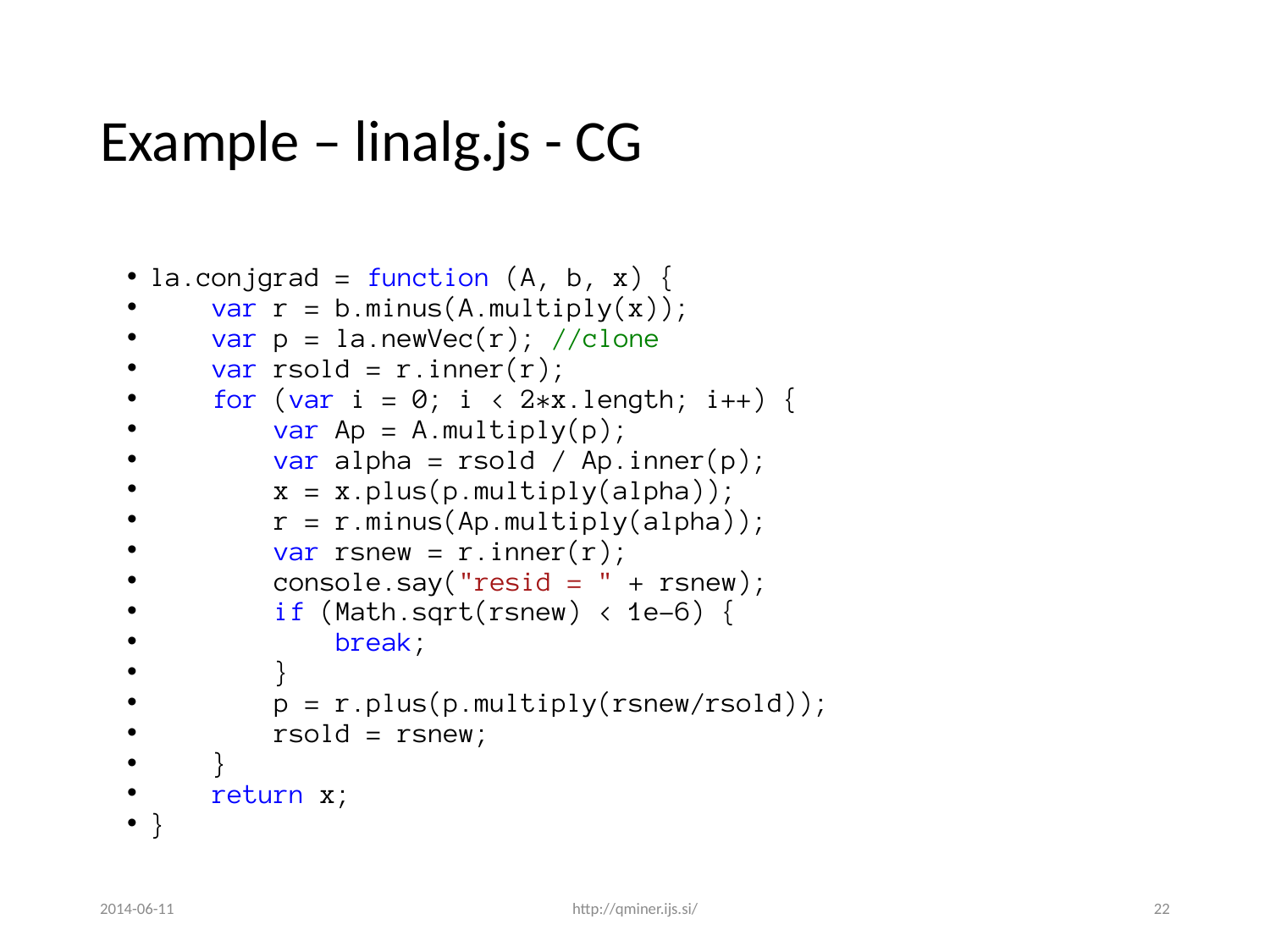

# Example – linalg.js - CG
la.conjgrad = function (A, b, x) {
    var r = b.minus(A.multiply(x));
    var p = la.newVec(r); //clone
    var rsold = r.inner(r);
    for (var i = 0; i < 2*x.length; i++) {
        var Ap = A.multiply(p);
        var alpha = rsold / Ap.inner(p);
        x = x.plus(p.multiply(alpha));
        r = r.minus(Ap.multiply(alpha));
        var rsnew = r.inner(r);
        console.say("resid = " + rsnew);
        if (Math.sqrt(rsnew) < 1e-6) {
            break;
        }
        p = r.plus(p.multiply(rsnew/rsold));
        rsold = rsnew;
    }
    return x;
}
2014-06-11
http://qminer.ijs.si/
22